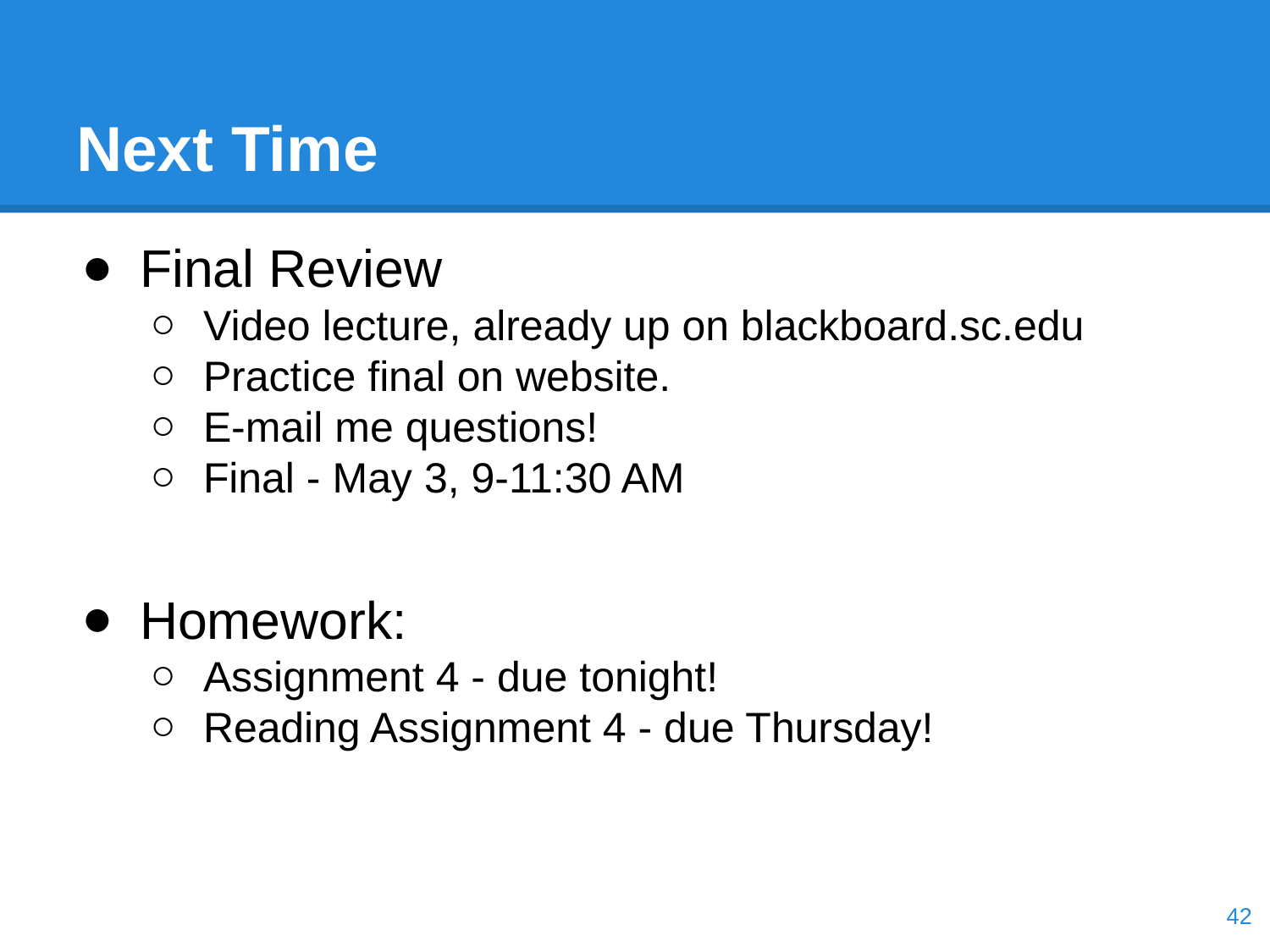

# Next Time
Final Review
Video lecture, already up on blackboard.sc.edu
Practice final on website.
E-mail me questions!
Final - May 3, 9-11:30 AM

Homework:
Assignment 4 - due tonight!
Reading Assignment 4 - due Thursday!
42